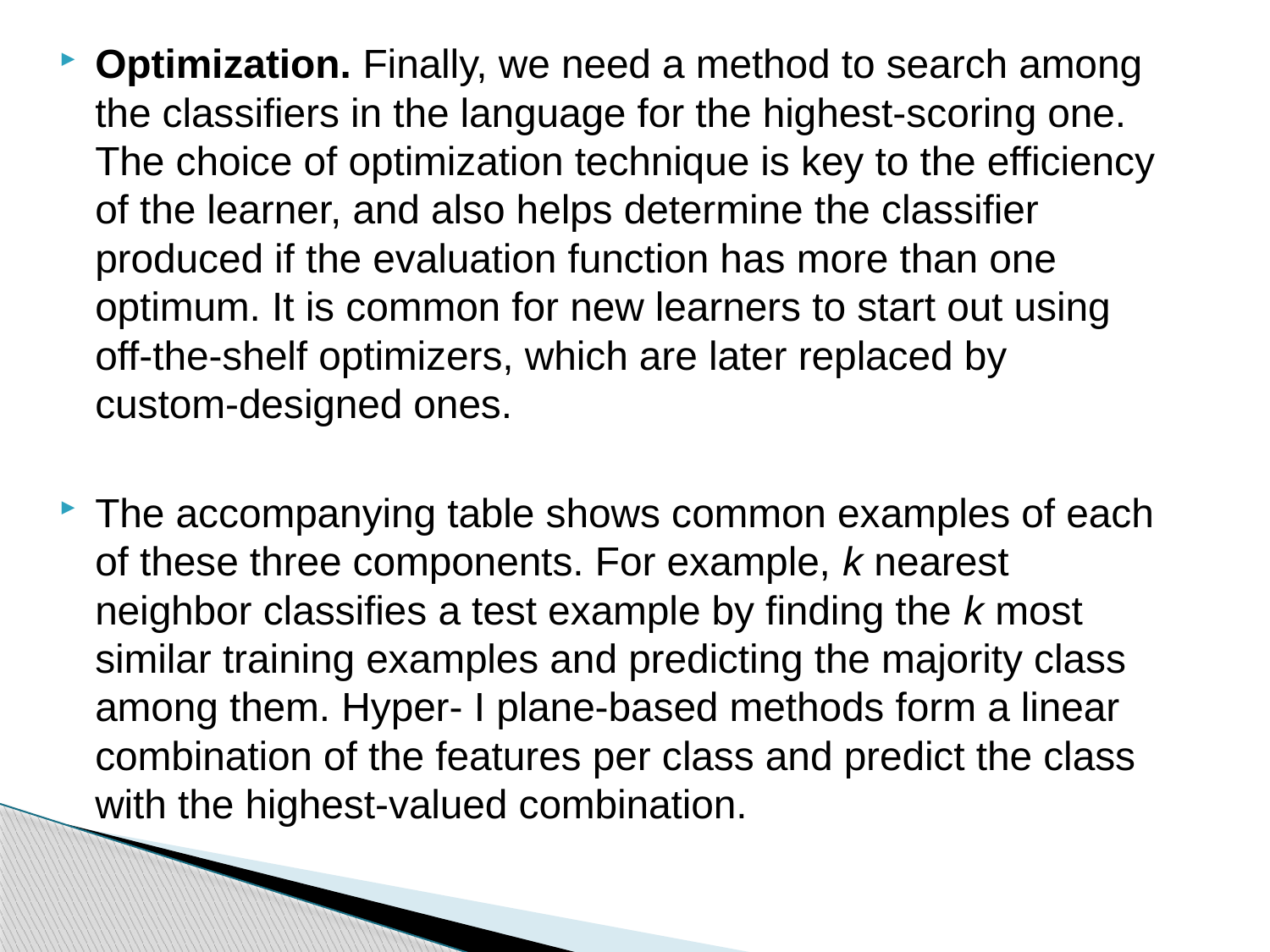

Optimization. Finally, we need a method to search among the classifiers in the language for the highest-scoring one. The choice of optimization technique is key to the efficiency of the learner, and also helps determine the classifier produced if the evaluation function has more than one optimum. It is common for new learners to start out using off-the-shelf optimizers, which are later replaced by custom-designed ones.

The accompanying table shows common examples of each of these three components. For example, k nearest neighbor classifies a test example by finding the k most similar training examples and predicting the majority class among them. Hyper- I plane-based methods form a linear combination of the features per class and predict the class with the highest-valued combination.